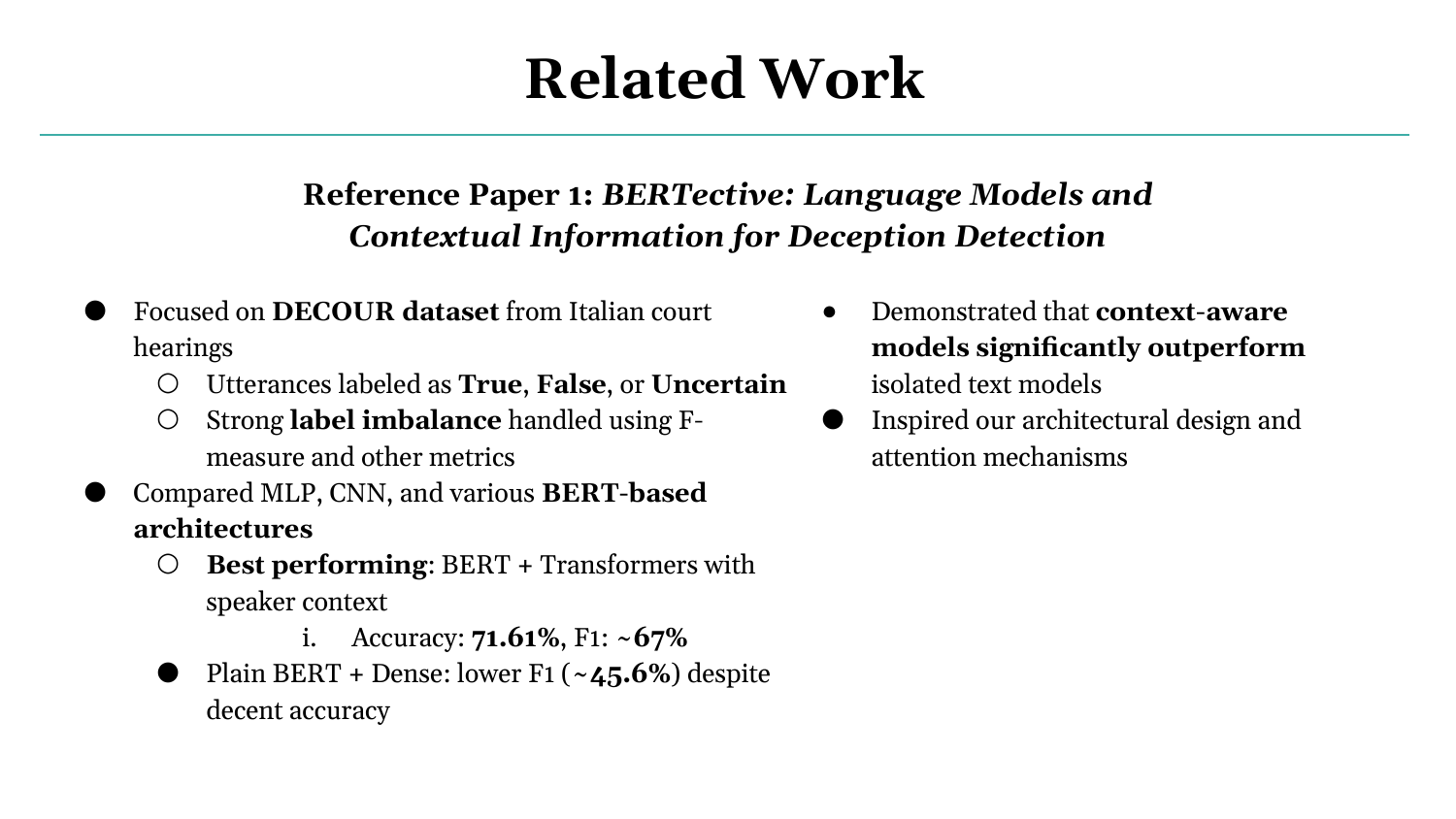

# Related Work
Reference Paper 1: BERTective: Language Models and Contextual Information for Deception Detection
Focused on DECOUR dataset from Italian court hearings
Utterances labeled as True, False, or Uncertain
Strong label imbalance handled using F-measure and other metrics
Compared MLP, CNN, and various BERT-based architectures
Best performing: BERT + Transformers with speaker context
Accuracy: 71.61%, F1: ~67%
Plain BERT + Dense: lower F1 (~45.6%) despite decent accuracy

Demonstrated that context-aware models significantly outperform isolated text models
Inspired our architectural design and attention mechanisms